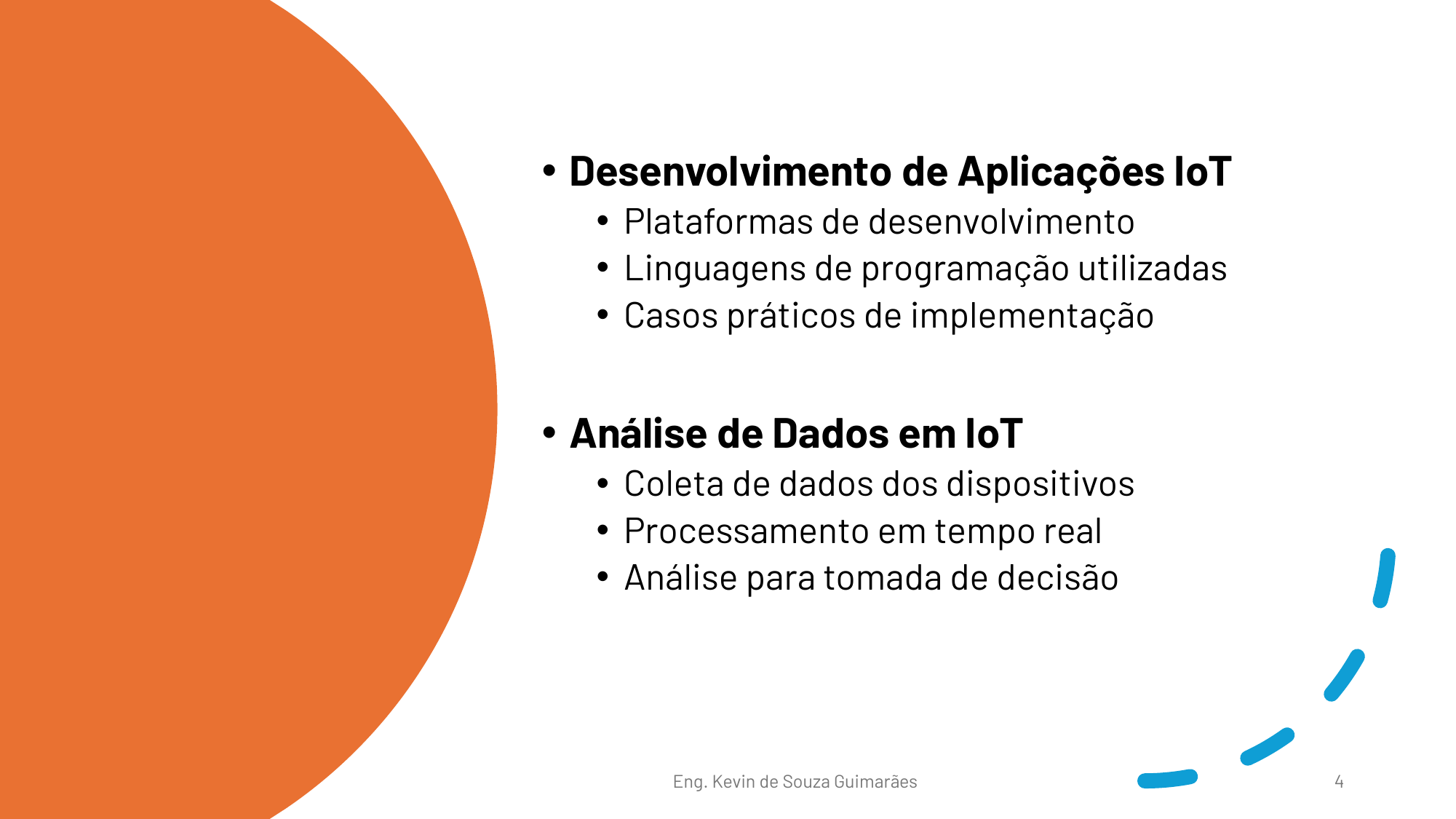

Desenvolvimento de Aplicações IoT
Plataformas de desenvolvimento
Linguagens de programação utilizadas
Casos práticos de implementação

Análise de Dados em IoT
Coleta de dados dos dispositivos
Processamento em tempo real
Análise para tomada de decisão

Eng. Kevin de Souza Guimarães
4